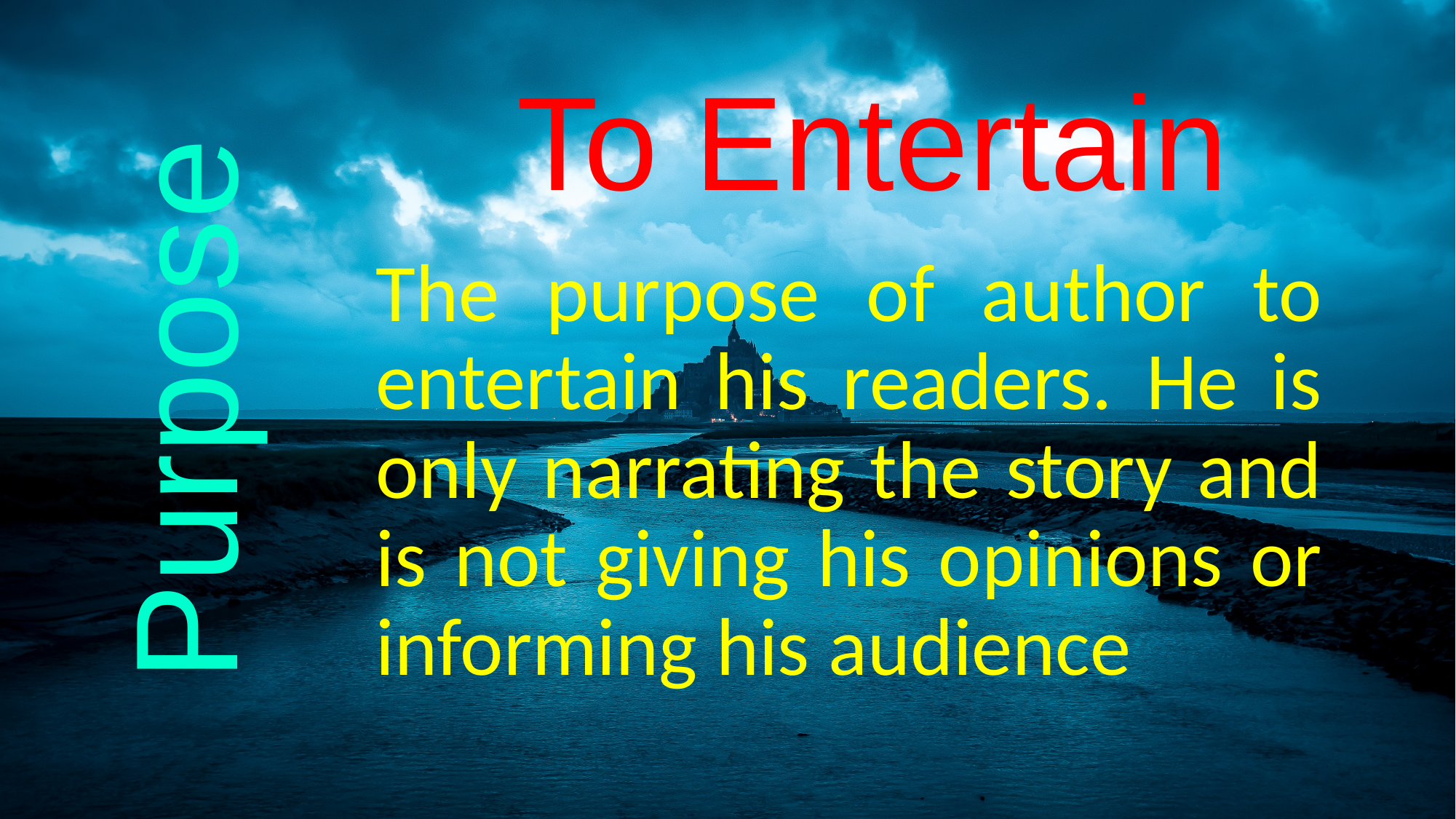

# To Entertain
The purpose of author to entertain his readers. He is only narrating the story and is not giving his opinions or informing his audience
Purpose